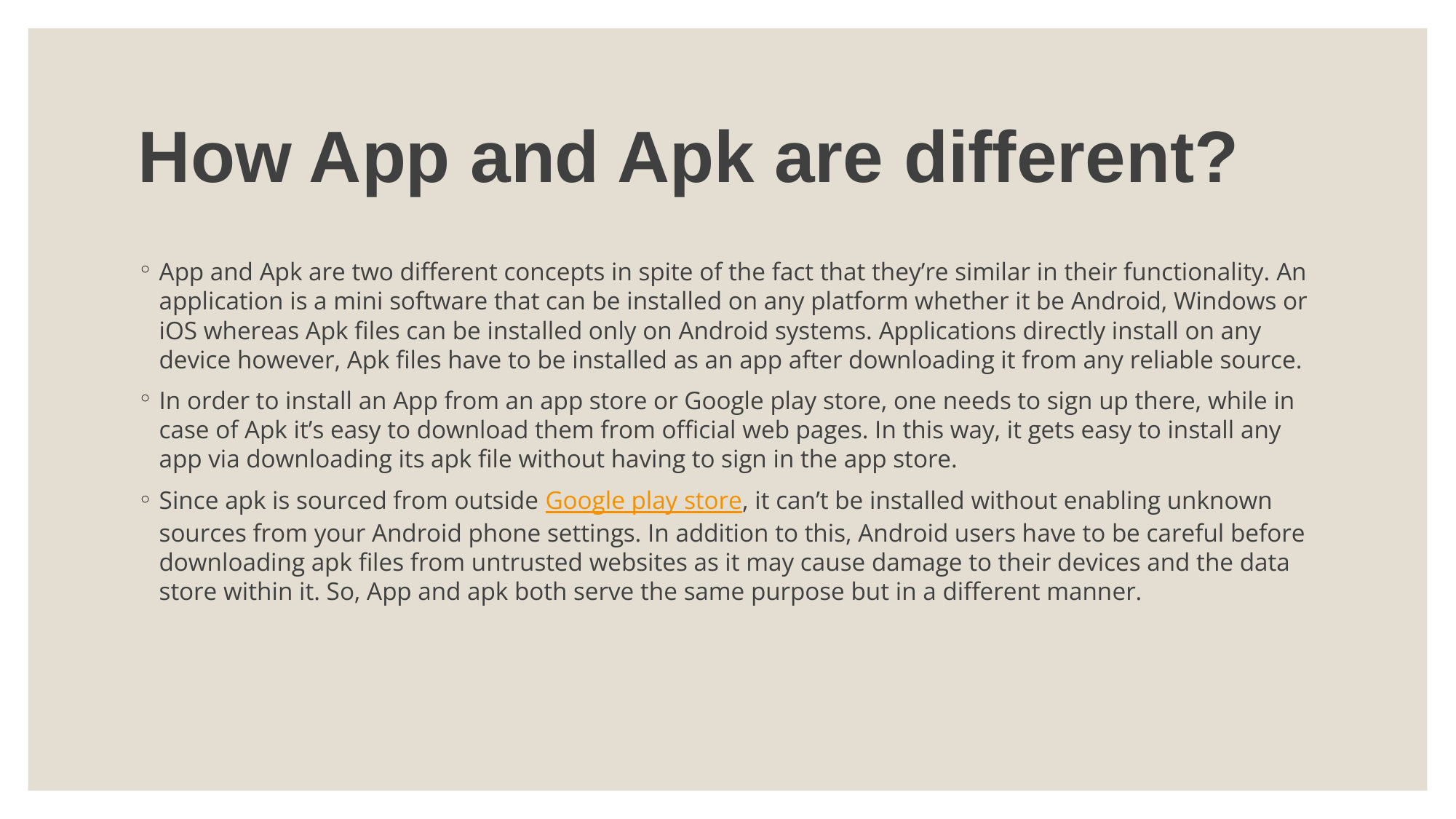

# How App and Apk are different?
App and Apk are two different concepts in spite of the fact that they’re similar in their functionality. An application is a mini software that can be installed on any platform whether it be Android, Windows or iOS whereas Apk files can be installed only on Android systems. Applications directly install on any device however, Apk files have to be installed as an app after downloading it from any reliable source.
In order to install an App from an app store or Google play store, one needs to sign up there, while in case of Apk it’s easy to download them from official web pages. In this way, it gets easy to install any app via downloading its apk file without having to sign in the app store.
Since apk is sourced from outside Google play store, it can’t be installed without enabling unknown sources from your Android phone settings. In addition to this, Android users have to be careful before downloading apk files from untrusted websites as it may cause damage to their devices and the data store within it. So, App and apk both serve the same purpose but in a different manner.